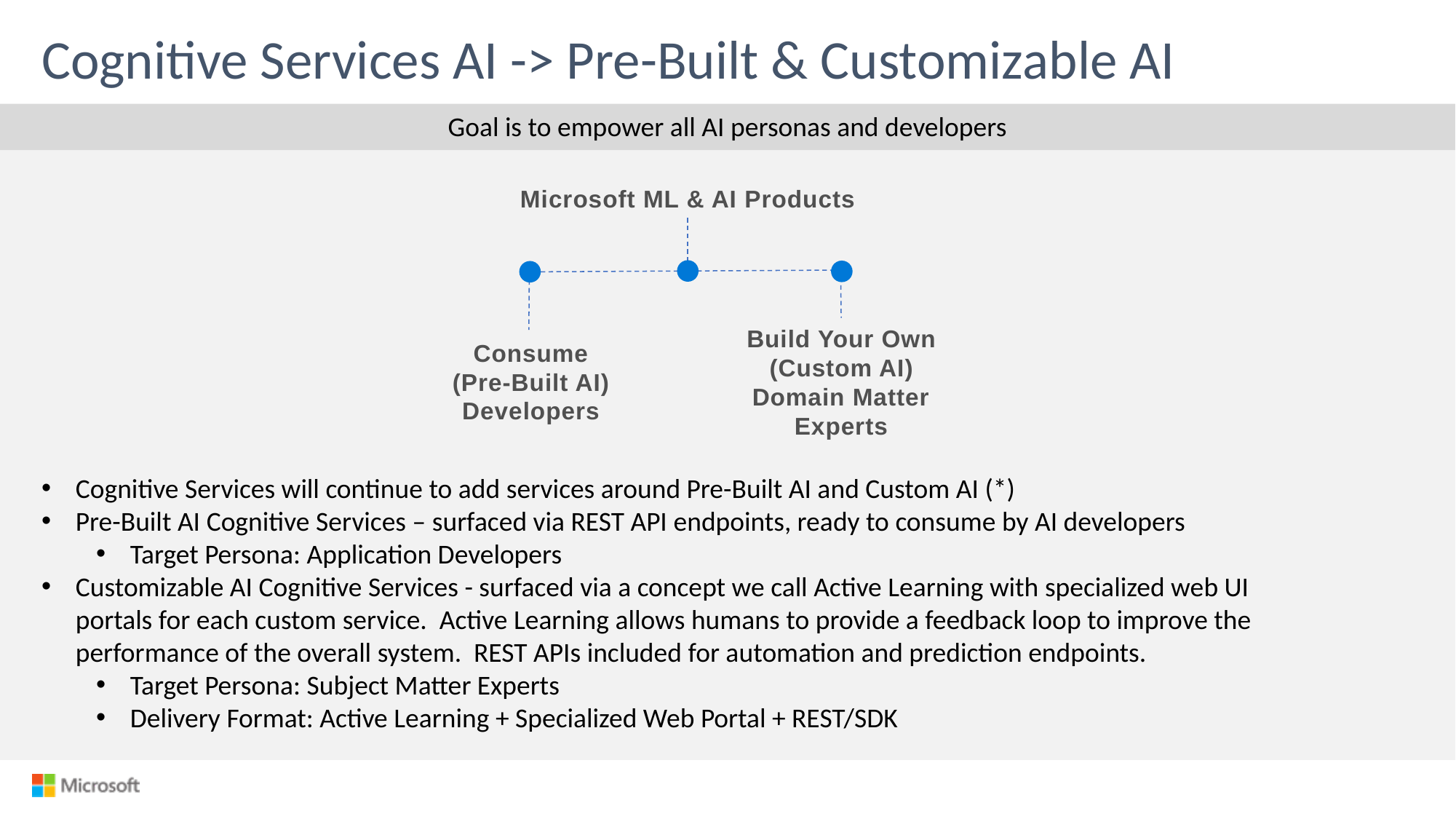

# Cognitive Services AI -> Pre-Built & Customizable AI
Goal is to empower all AI personas and developers

Microsoft ML & AI Products

Consume
(Pre-Built AI)
Developers
Build Your Own
(Custom AI)
Domain Matter Experts
Cognitive Services will continue to add services around Pre-Built AI and Custom AI (*)
Pre-Built AI Cognitive Services – surfaced via REST API endpoints, ready to consume by AI developers
Target Persona: Application Developers
Customizable AI Cognitive Services - surfaced via a concept we call Active Learning with specialized web UI portals for each custom service.  Active Learning allows humans to provide a feedback loop to improve the performance of the overall system.  REST APIs included for automation and prediction endpoints.
Target Persona: Subject Matter Experts
Delivery Format: Active Learning + Specialized Web Portal + REST/SDK